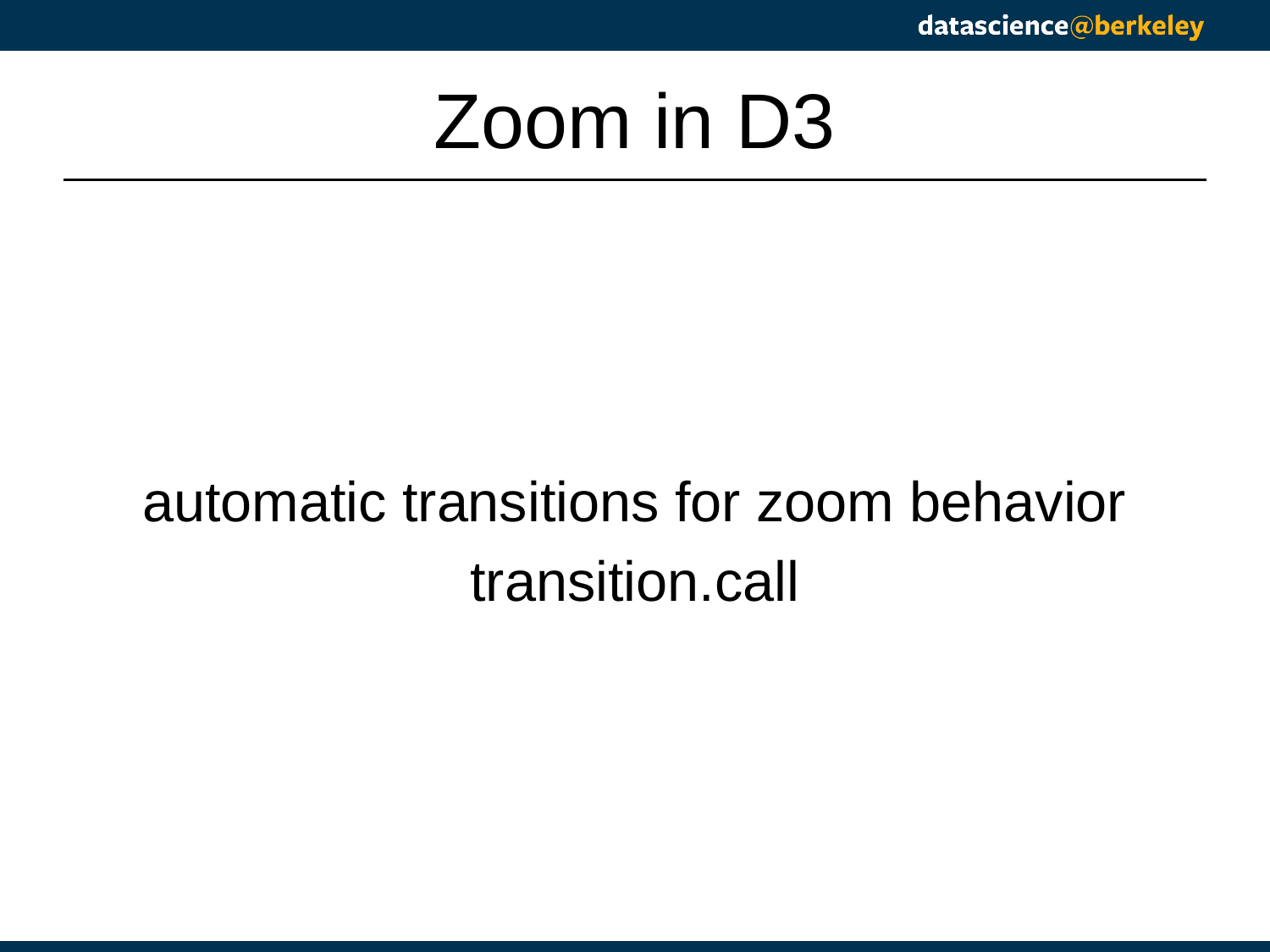

# Zoom in D3

automatic transitions for zoom behavior
transition.call